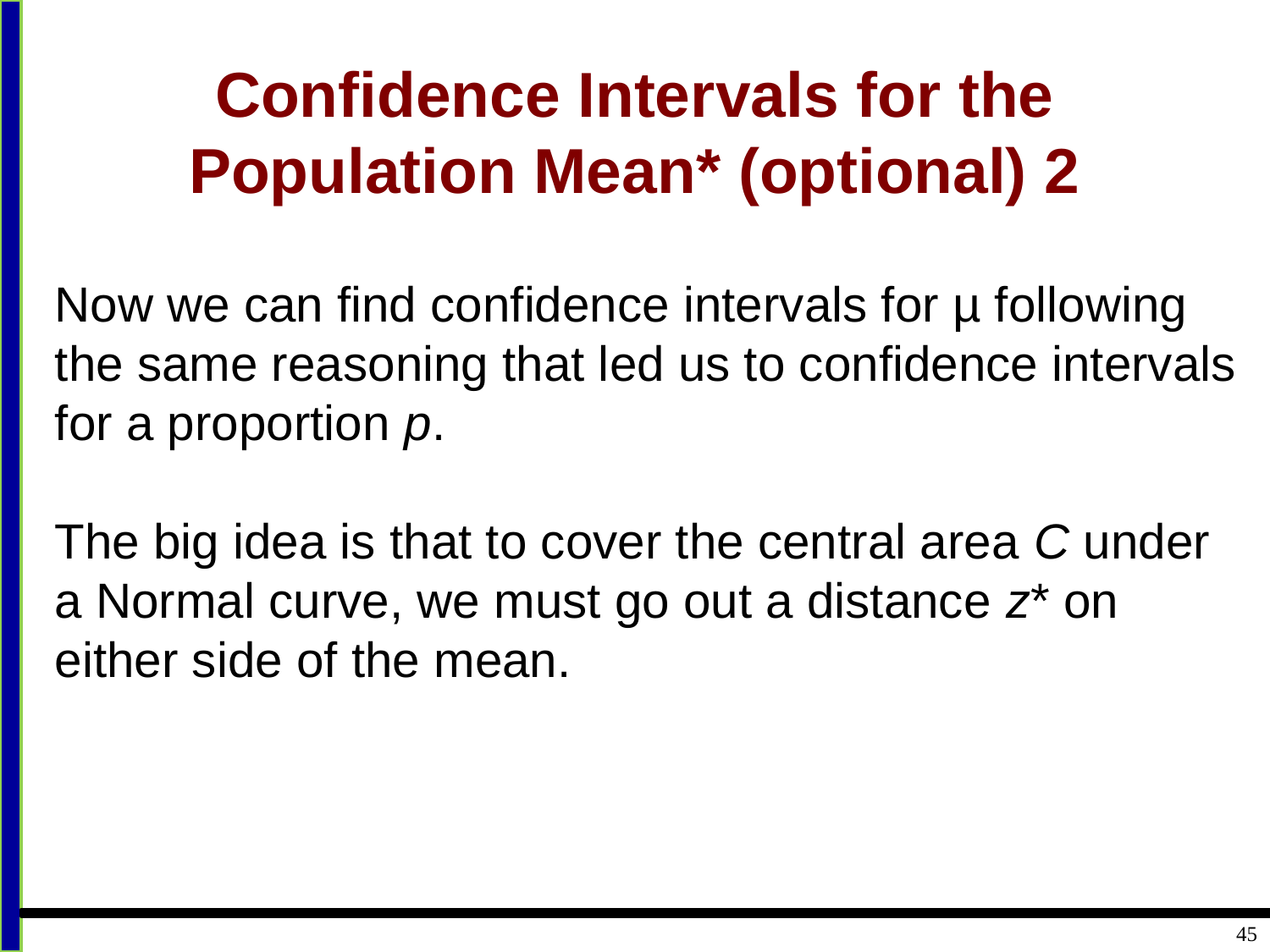

# Confidence Intervals for the Population Mean* (optional) 2
Now we can find confidence intervals for µ following the same reasoning that led us to confidence intervals for a proportion p.

The big idea is that to cover the central area C under a Normal curve, we must go out a distance z* on either side of the mean.